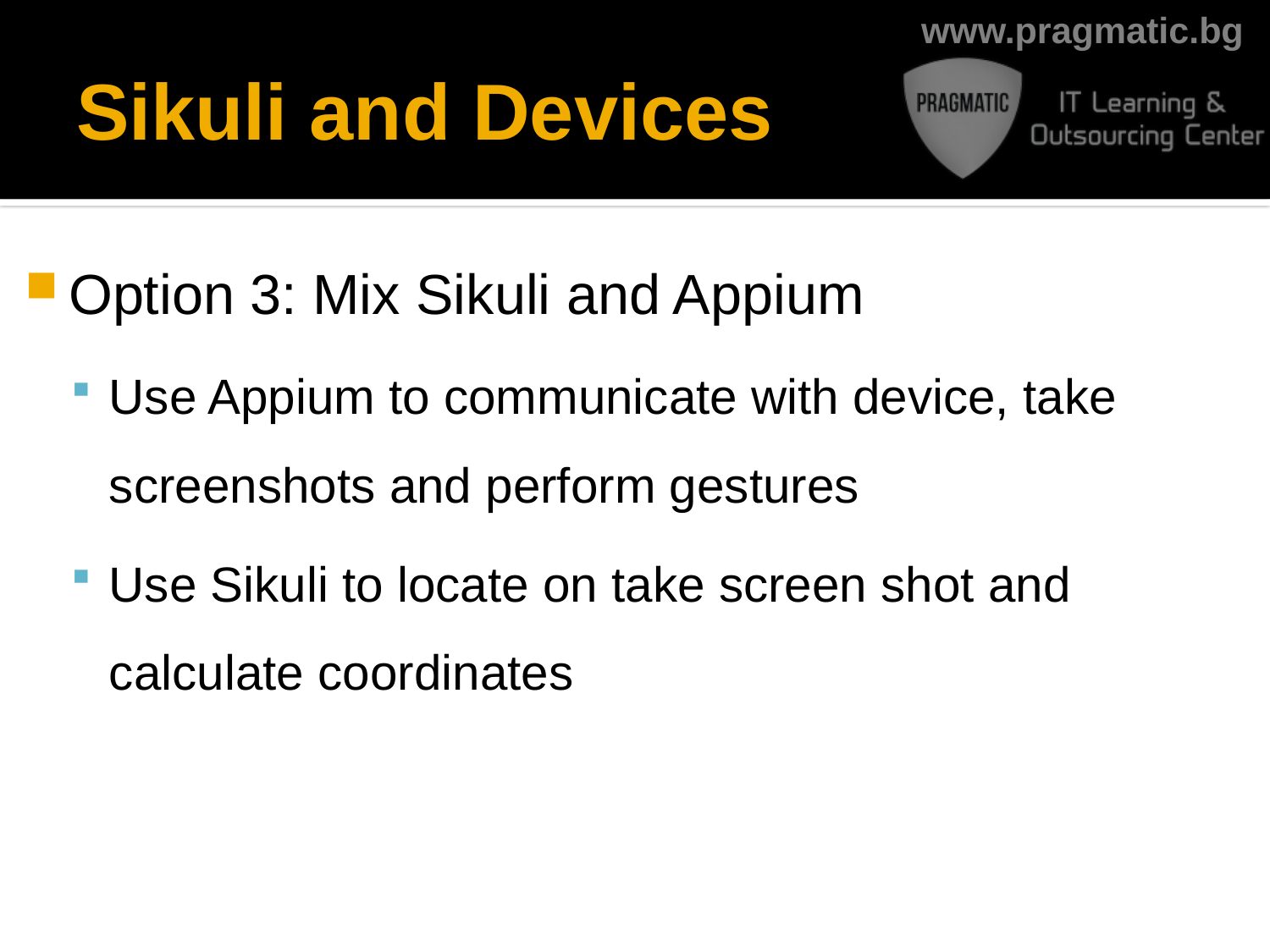

# Sikuli and Devices
Option 3: Mix Sikuli and Appium
Use Appium to communicate with device, take screenshots and perform gestures
Use Sikuli to locate on take screen shot and calculate coordinates